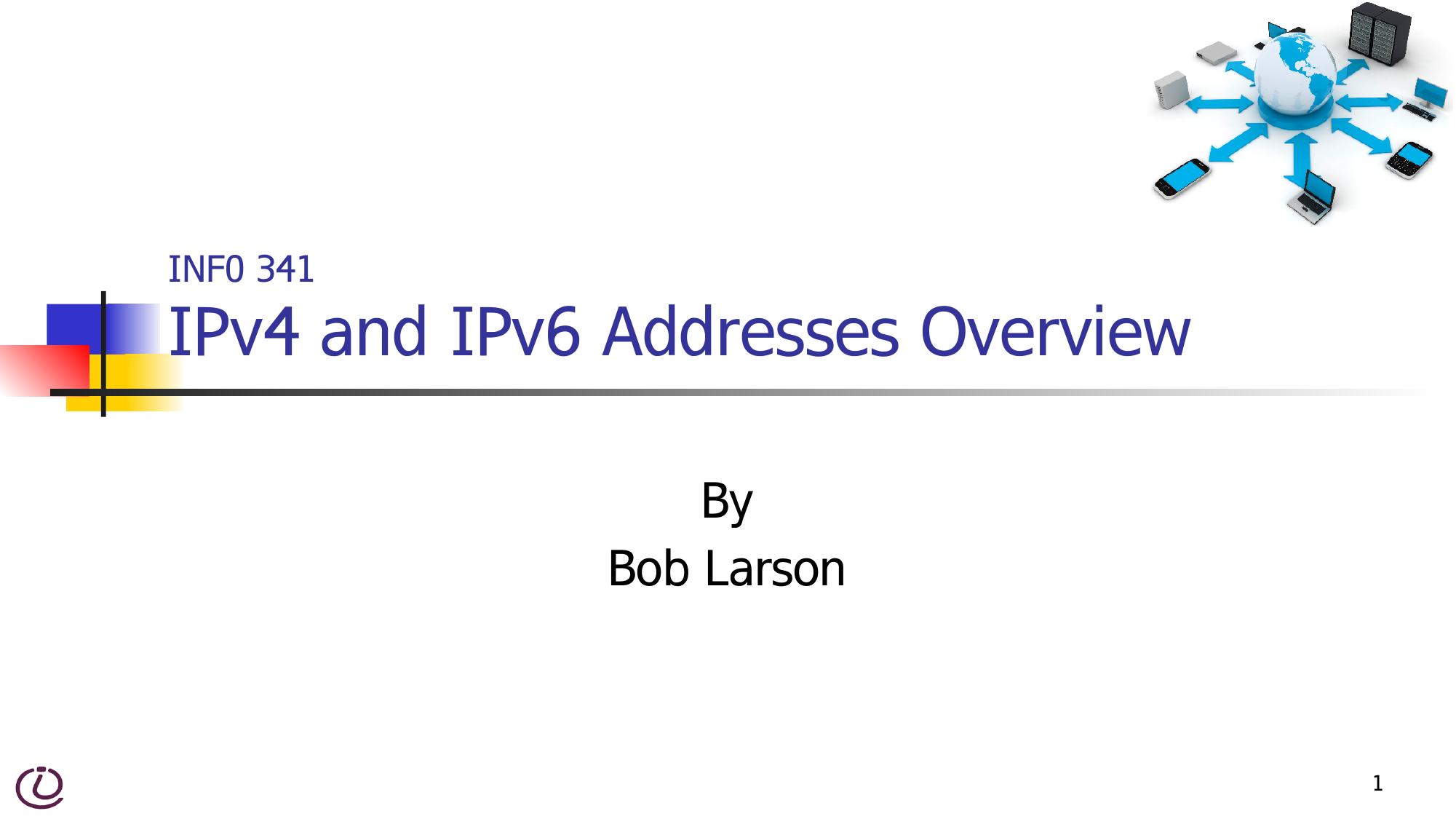

# INF0 341 IPv4 and IPv6 Addresses Overview
By
Bob Larson
1